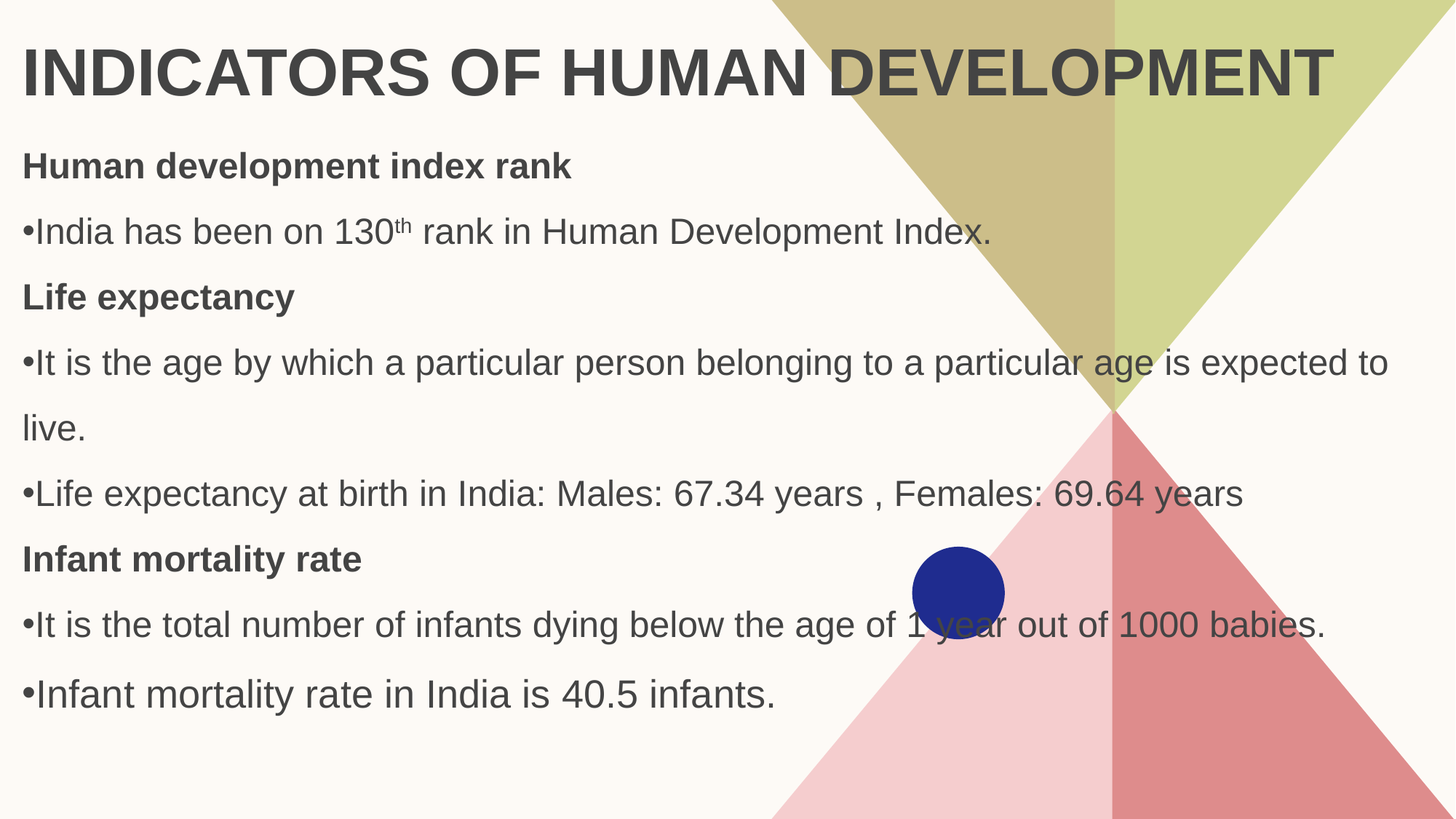

# Indicators of Human Development
Human development index rank
India has been on 130th rank in Human Development Index.
Life expectancy
It is the age by which a particular person belonging to a particular age is expected to live.
Life expectancy at birth in India: Males: 67.34 years , Females: 69.64 years
Infant mortality rate
It is the total number of infants dying below the age of 1 year out of 1000 babies.
Infant mortality rate in India is 40.5 infants.